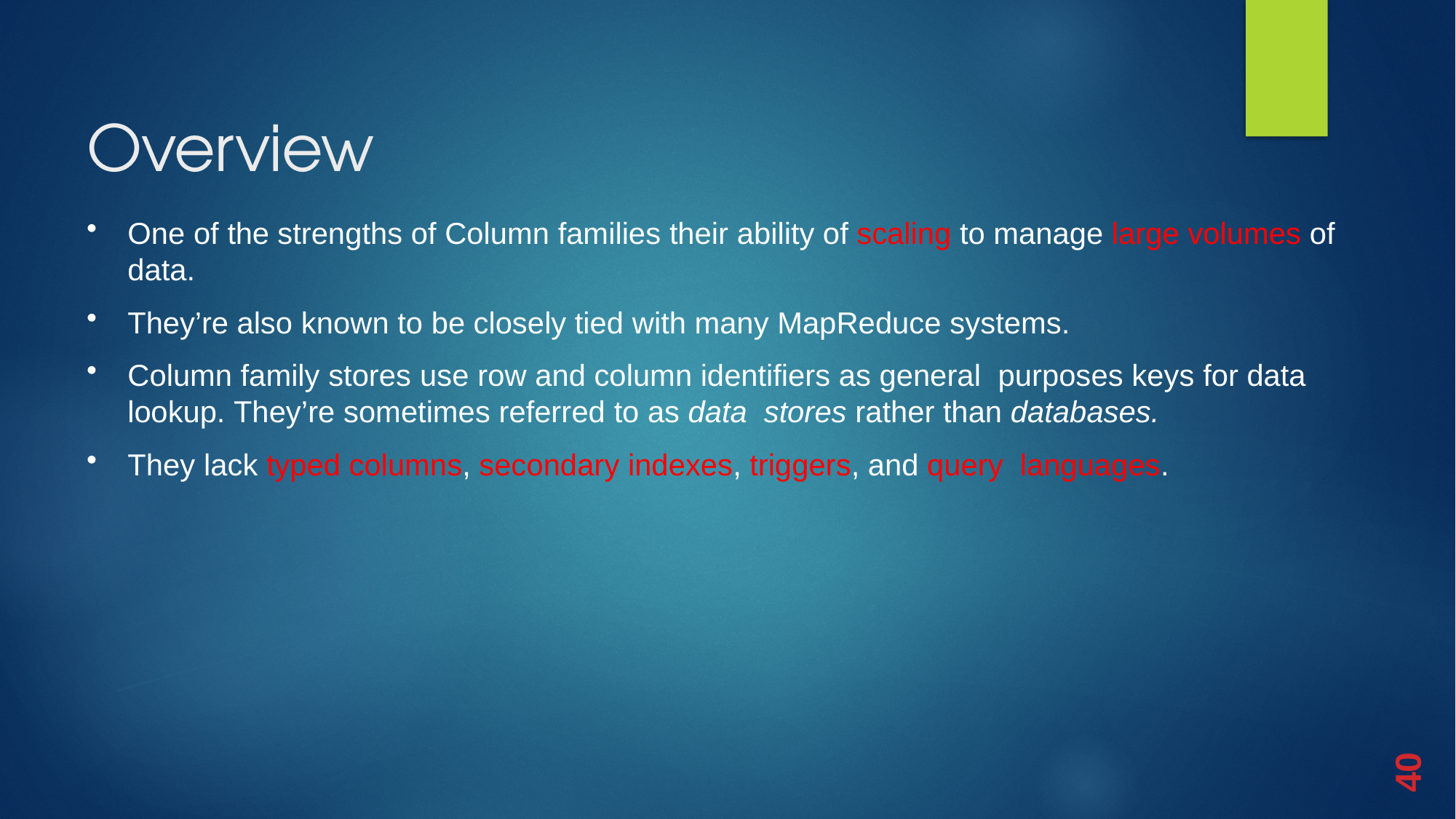

# Overview
One of the strengths of Column families their ability of scaling to manage large volumes of data.
They’re also known to be closely tied with many MapReduce systems.
Column family stores use row and column identifiers as general  purposes keys for data lookup. They’re sometimes referred to as data  stores rather than databases.
They lack typed columns, secondary indexes, triggers, and query  languages.
40